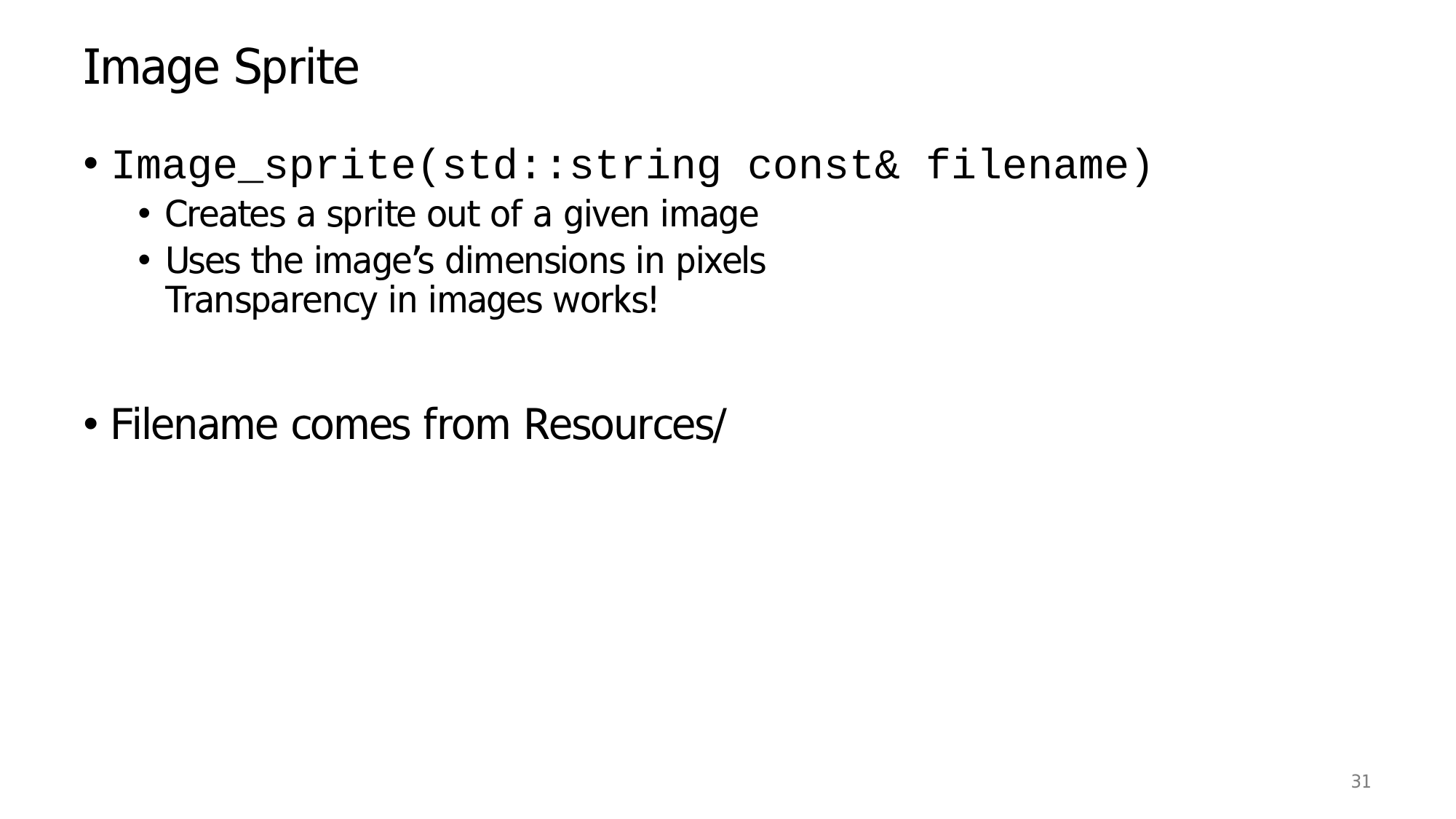

# Image Sprite
Image_sprite(std::string const& filename)
Creates a sprite out of a given image
Uses the image’s dimensions in pixels
Transparency in images works!

Filename comes from Resources/
31